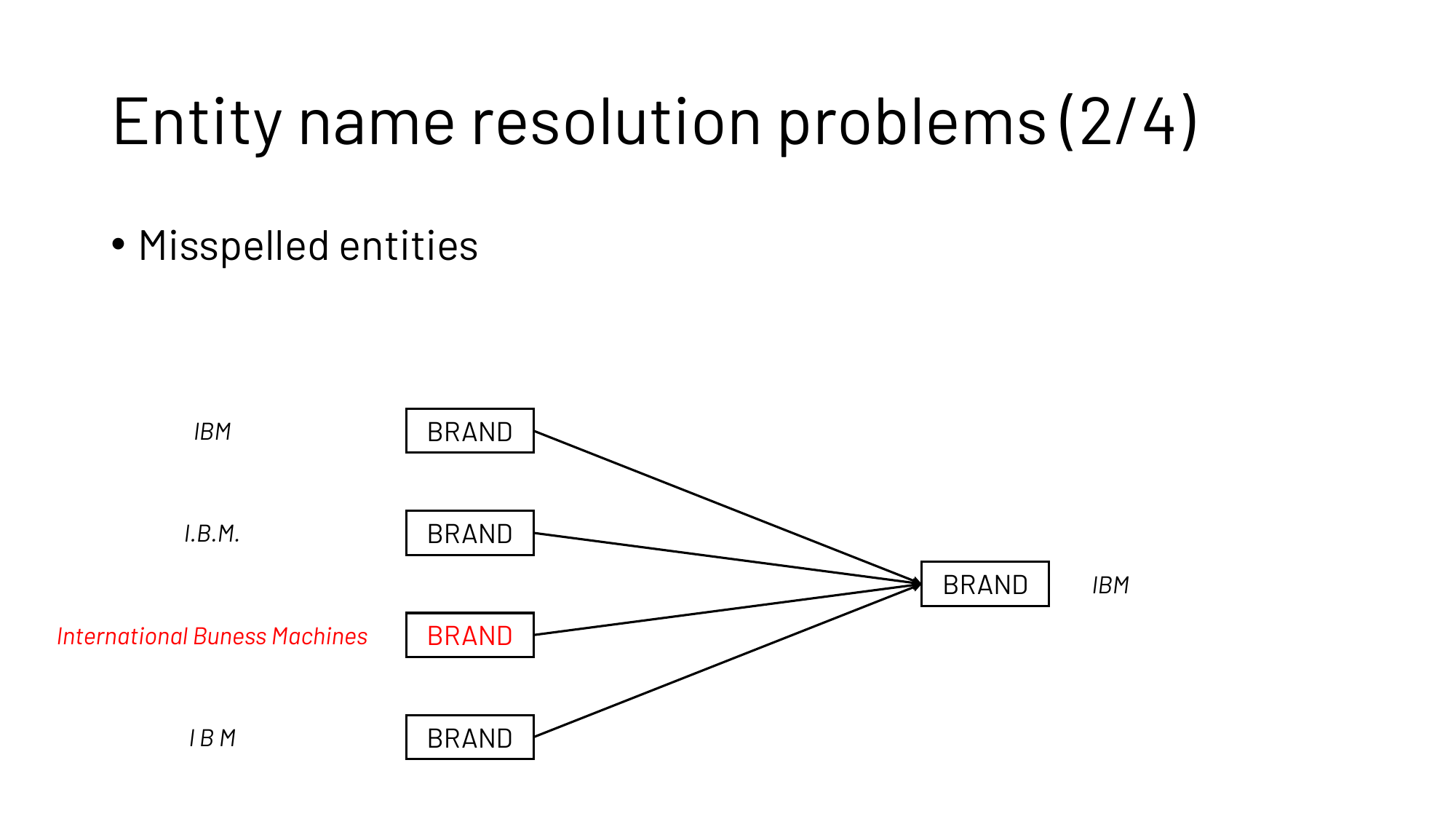

# Entity name resolution problems (2/4)
Misspelled entities
BRAND
IBM
BRAND
I.B.M.
BRAND
IBM
BRAND
International Buness Machines
BRAND
I B M